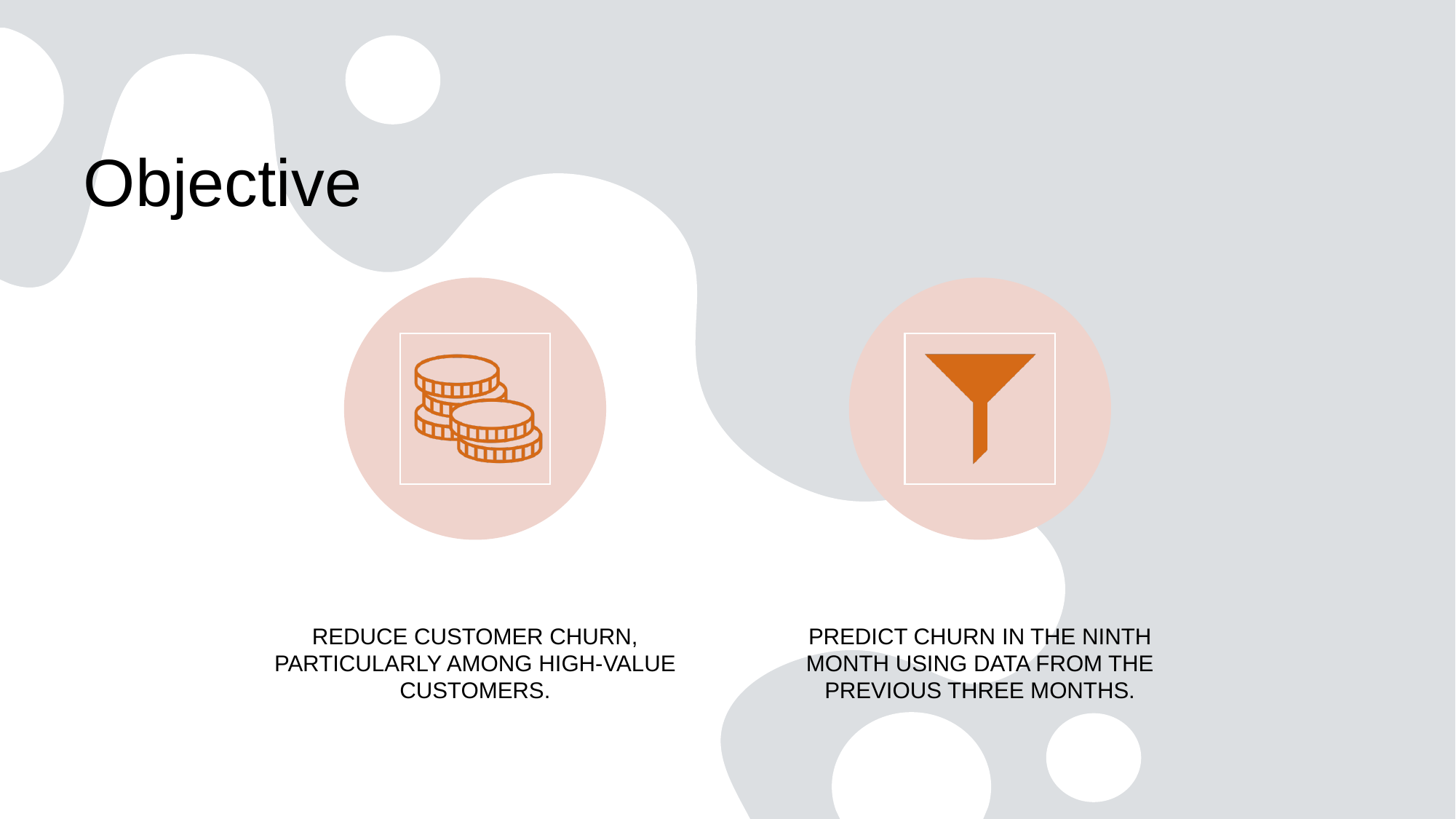

# Objective
Reduce customer churn, particularly among high-value customers.
Predict churn in the ninth month using data from the previous three months.